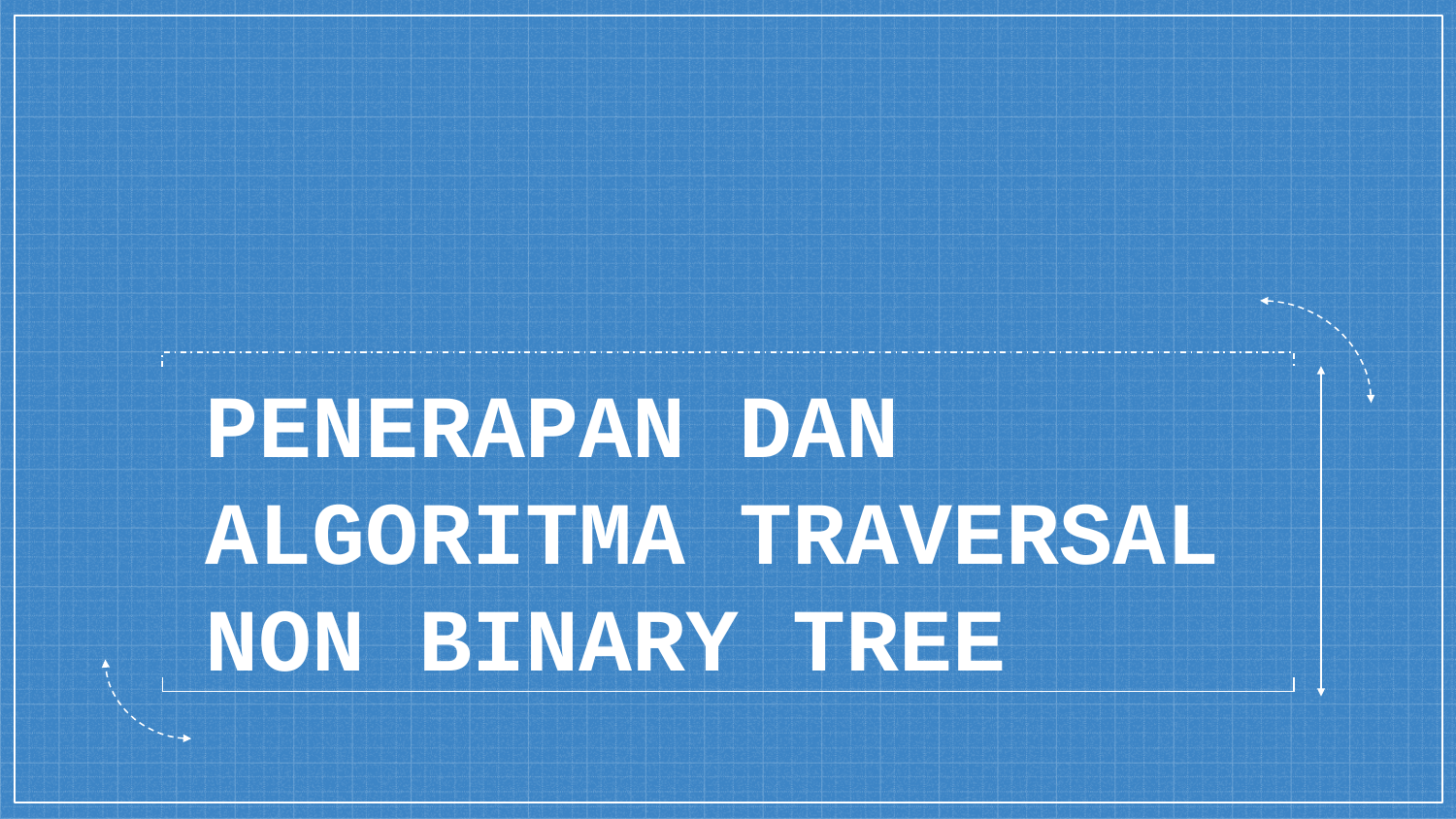

# PENERAPAN DAN ALGORITMA TRAVERSAL NON BINARY TREE